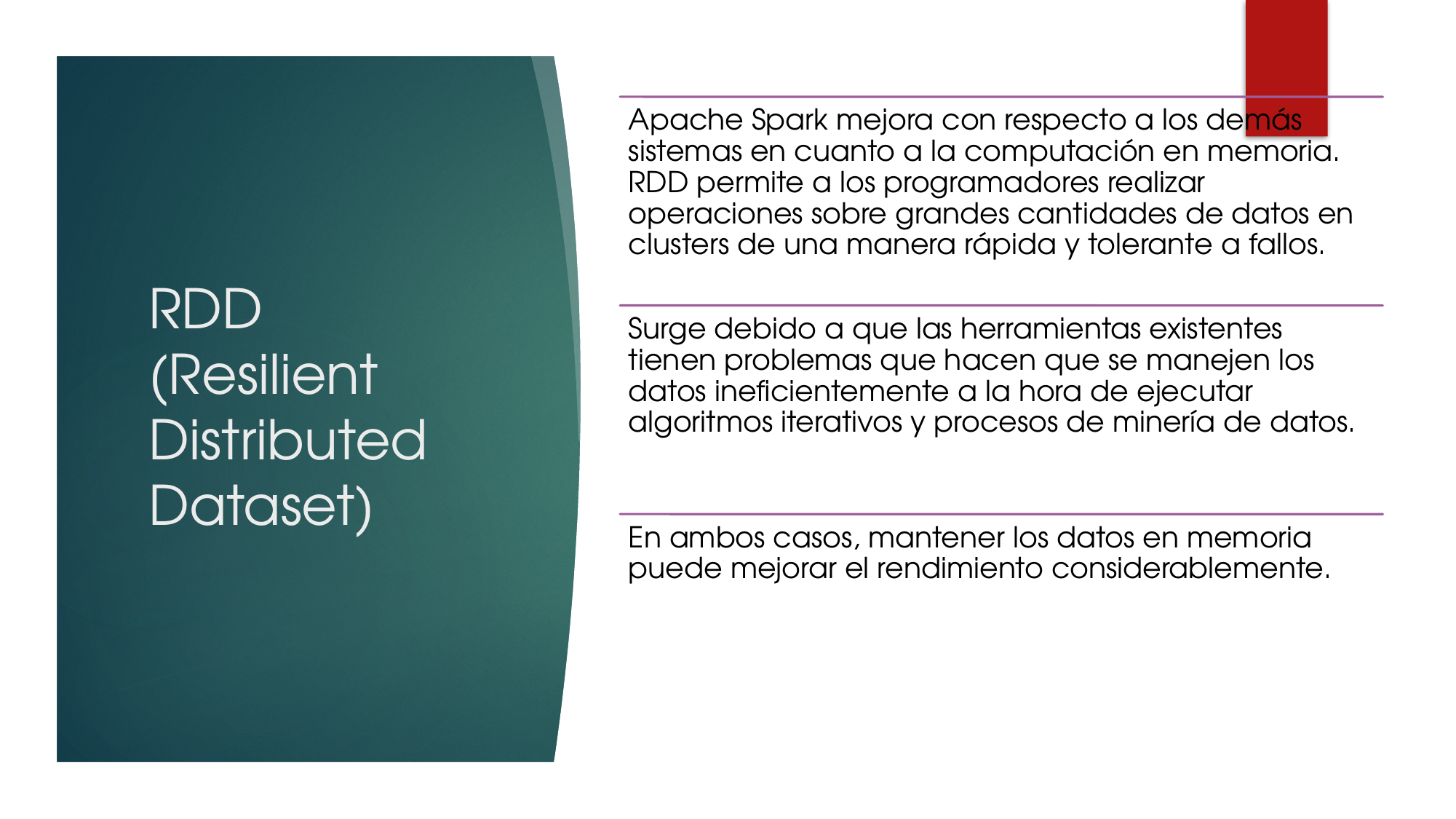

Apache Spark mejora con respecto a los demás sistemas en cuanto a la computación en memoria. RDD permite a los programadores realizar operaciones sobre grandes cantidades de datos en clusters de una manera rápida y tolerante a fallos.
Surge debido a que las herramientas existentes tienen problemas que hacen que se manejen los datos ineficientemente a la hora de ejecutar algoritmos iterativos y procesos de minería de datos.
En ambos casos, mantener los datos en memoria puede mejorar el rendimiento considerablemente.
# RDD (Resilient Distributed Dataset)